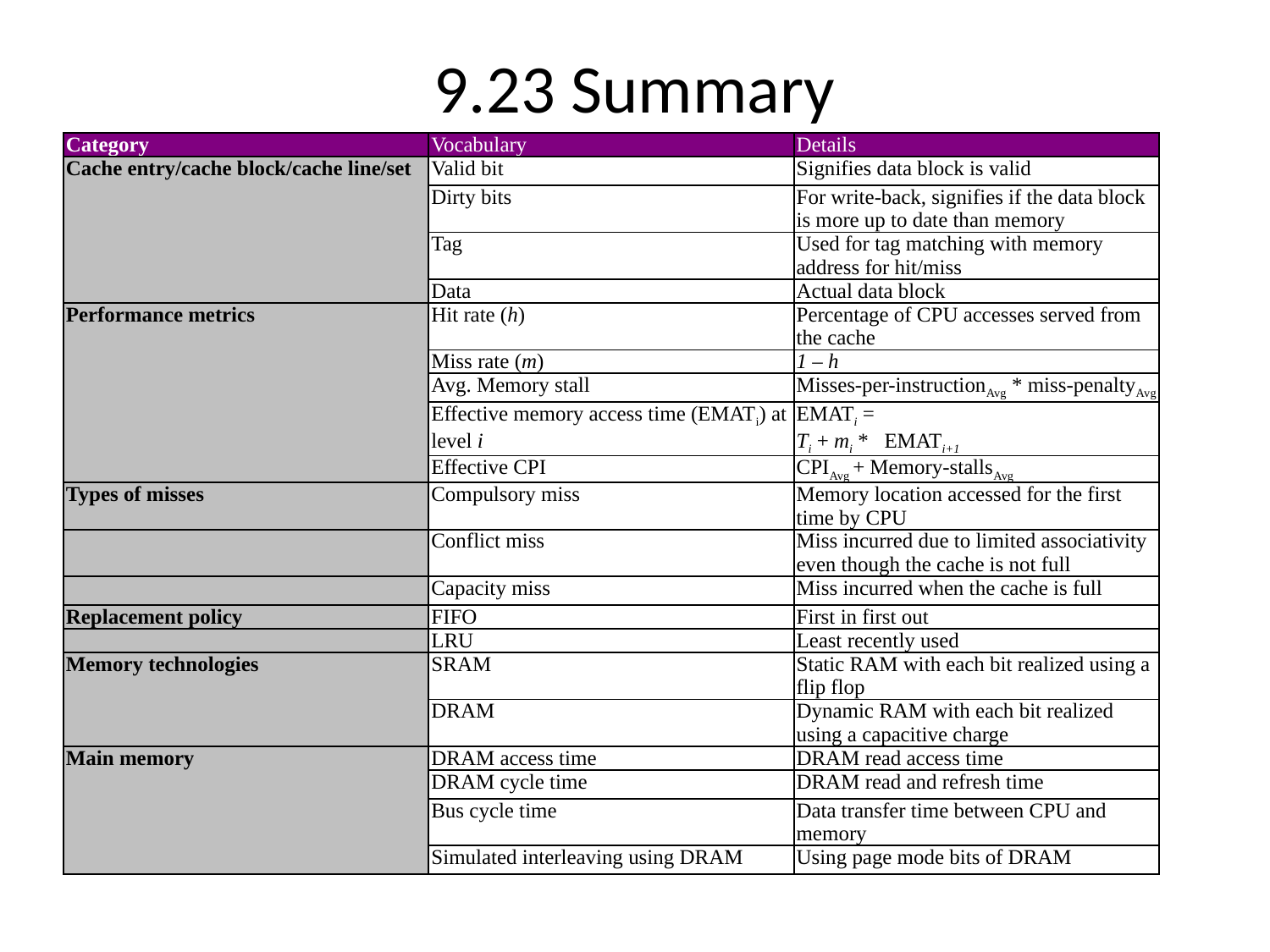

# 9.23 Summary
| Category | Vocabulary | Details |
| --- | --- | --- |
| Cache entry/cache block/cache line/set | Valid bit | Signifies data block is valid |
|  | Dirty bits | For write-back, signifies if the data block is more up to date than memory |
|  | Tag | Used for tag matching with memory address for hit/miss |
|  | Data | Actual data block |
| Performance metrics | Hit rate (h) | Percentage of CPU accesses served from the cache |
|  | Miss rate (m) | 1 – h |
|  | Avg. Memory stall | Misses-per-instructionAvg \* miss-penaltyAvg |
|  | Effective memory access time (EMATi) at level i | EMATi = Ti + mi \* EMATi+1 |
|  | Effective CPI | CPIAvg + Memory-stallsAvg |
| Types of misses | Compulsory miss | Memory location accessed for the first time by CPU |
|  | Conflict miss | Miss incurred due to limited associativity even though the cache is not full |
|  | Capacity miss | Miss incurred when the cache is full |
| Replacement policy | FIFO | First in first out |
|  | LRU | Least recently used |
| Memory technologies | SRAM | Static RAM with each bit realized using a flip flop |
|  | DRAM | Dynamic RAM with each bit realized using a capacitive charge |
| Main memory | DRAM access time | DRAM read access time |
|  | DRAM cycle time | DRAM read and refresh time |
|  | Bus cycle time | Data transfer time between CPU and memory |
|  | Simulated interleaving using DRAM | Using page mode bits of DRAM |